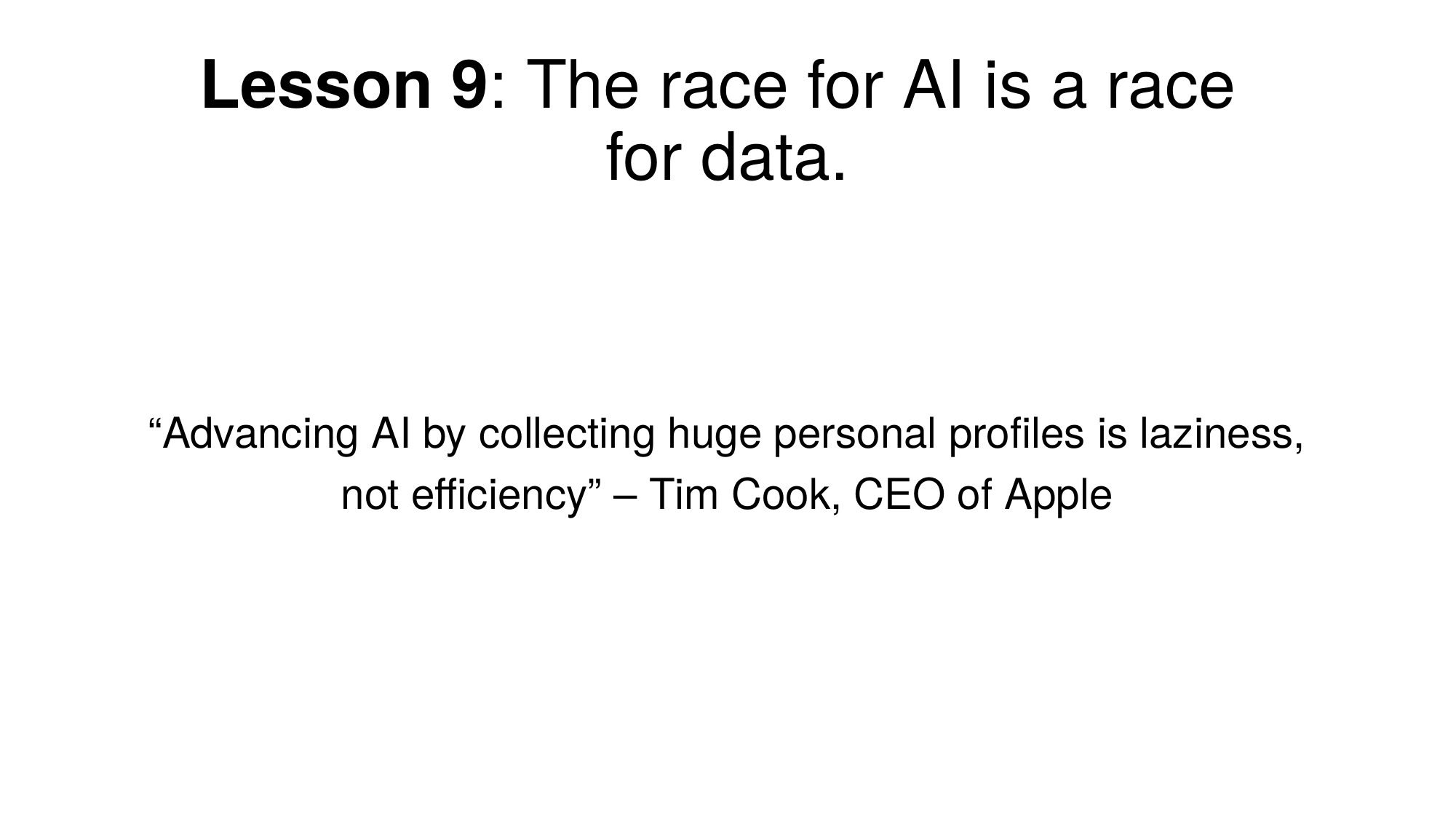

# Lesson 9: The race for AI is a race for data.

“Advancing AI by collecting huge personal profiles is laziness,
not efficiency” – Tim Cook, CEO of Apple